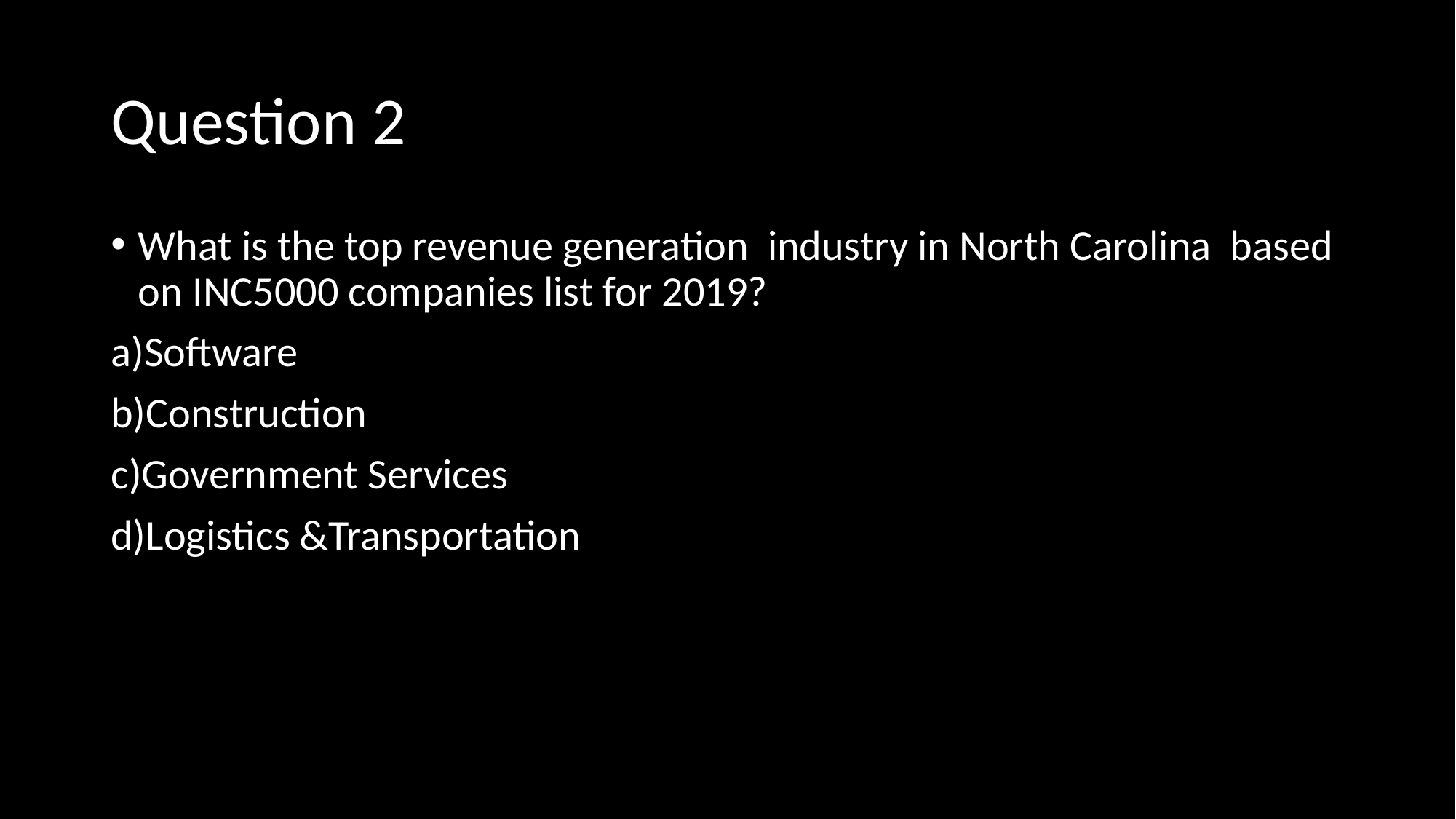

# Question 2
What is the top revenue generation  industry in North Carolina  based on INC5000 companies list for 2019?
a)Software
b)Construction
c)Government Services
d)Logistics &Transportation